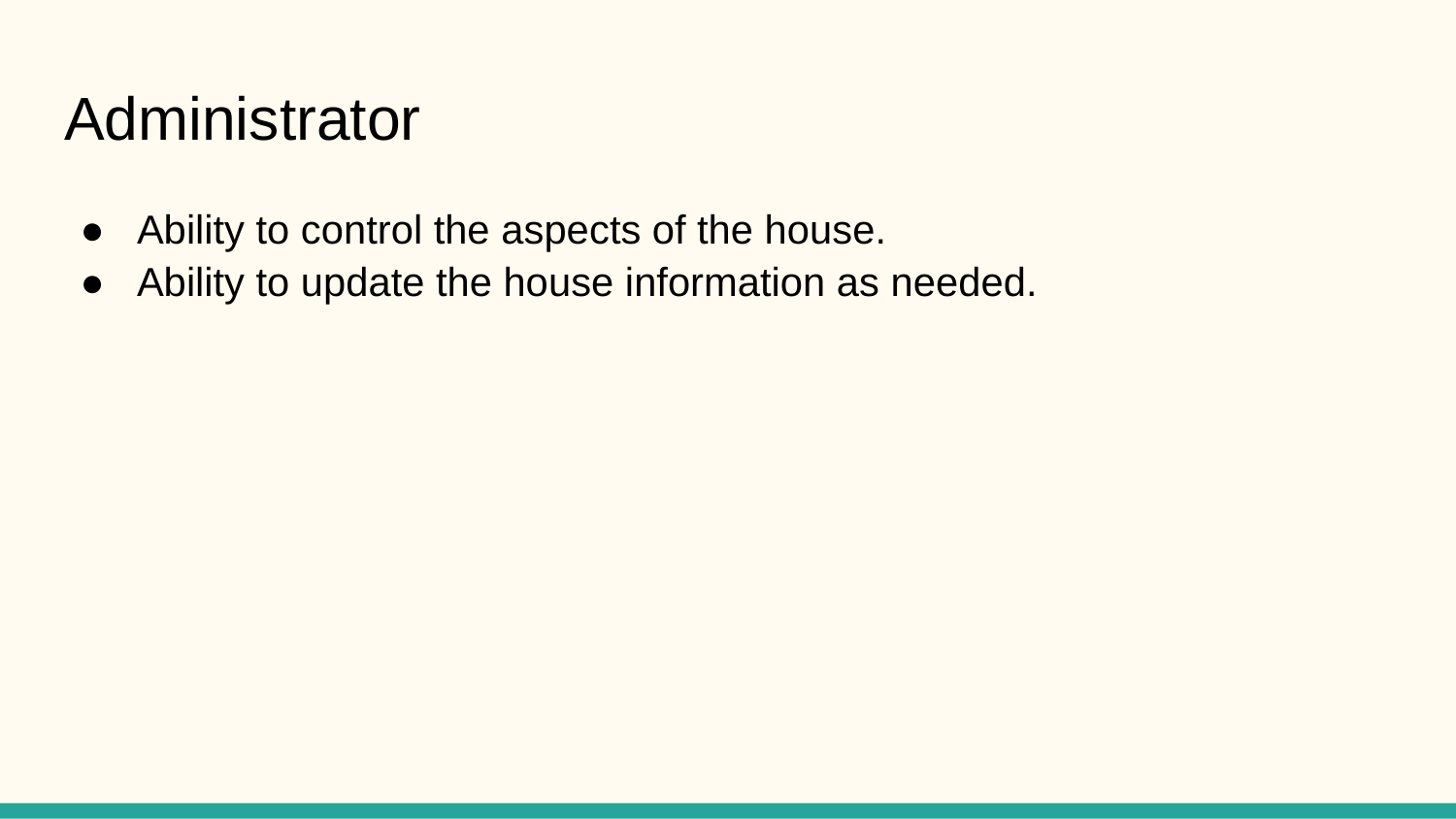

# Administrator
Ability to control the aspects of the house.
Ability to update the house information as needed.